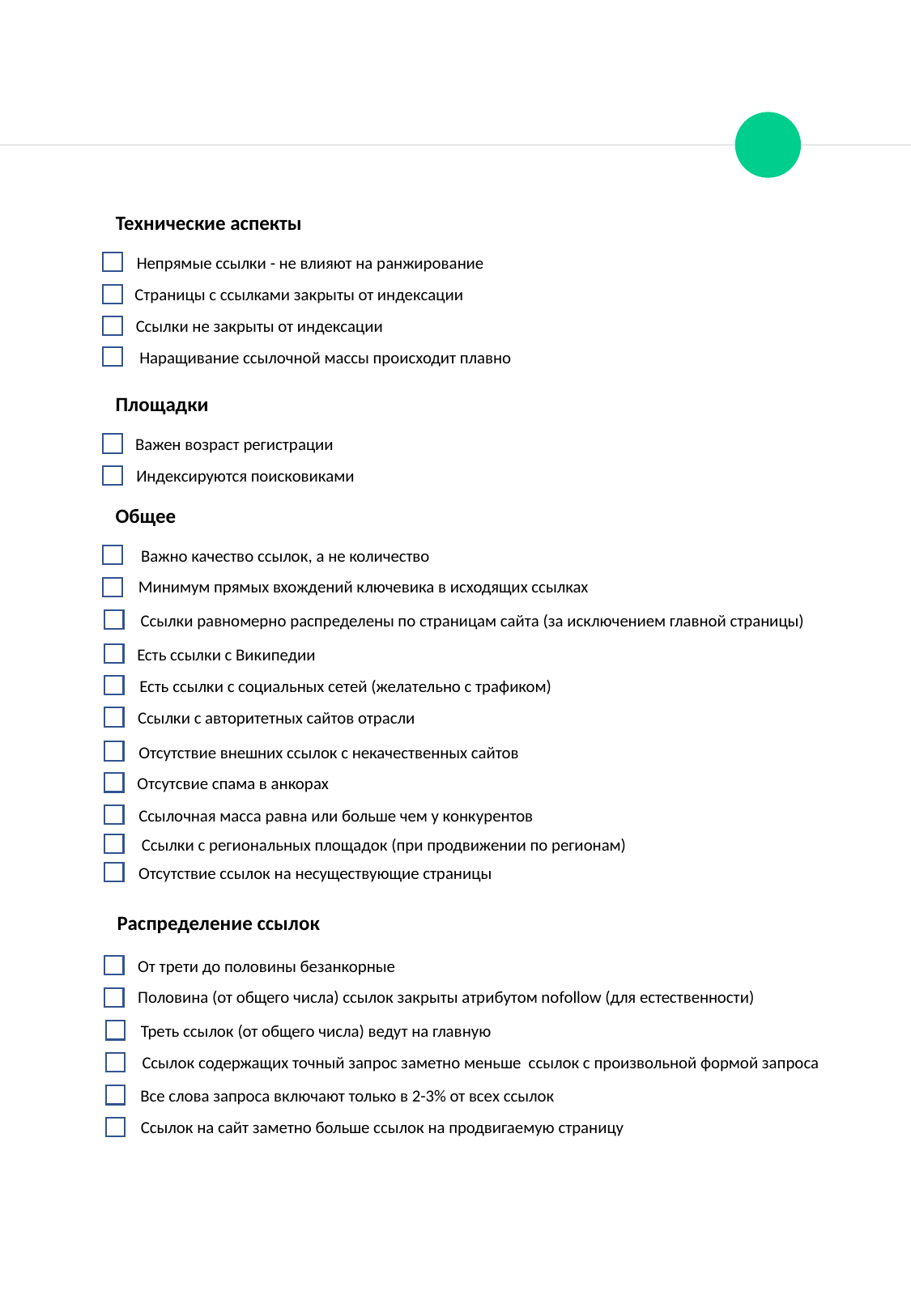

Технические аспекты
Непрямые ссылки - не влияют на ранжирование

Страницы с ссылками закрыты от индексации

Ссылки не закрыты от индексации

Наращивание ссылочной массы происходит плавно

Площадки
Важен возраст регистрации

Индексируются поисковиками

Общее
Важно качество ссылок, а не количество

Минимум прямых вхождений ключевика в исходящих ссылках

Ссылки равномерно распределены по страницам сайта (за исключением главной страницы)

Есть ссылки с Википедии

Есть ссылки с социальных сетей (желательно с трафиком)

Ссылки с авторитетных сайтов отрасли

Отсутствие внешних ссылок с некачественных сайтов

Отсутсвие спама в анкорах

Ссылочная масса равна или больше чем у конкурентов

Ссылки с региональных площадок (при продвижении по регионам)

Отсутствие ссылок на несуществующие страницы

Распределение ссылок
От трети до половины безанкорные

Половина (от общего числа) ссылок закрыты атрибутом nofollow (для естественности)

Треть ссылок (от общего числа) ведут на главную

Ссылок содержащих точный запрос заметно меньше  ссылок с произвольной формой запроса

Все слова запроса включают только в 2-3% от всех ссылок

Ссылок на сайт заметно больше ссылок на продвигаемую страницу